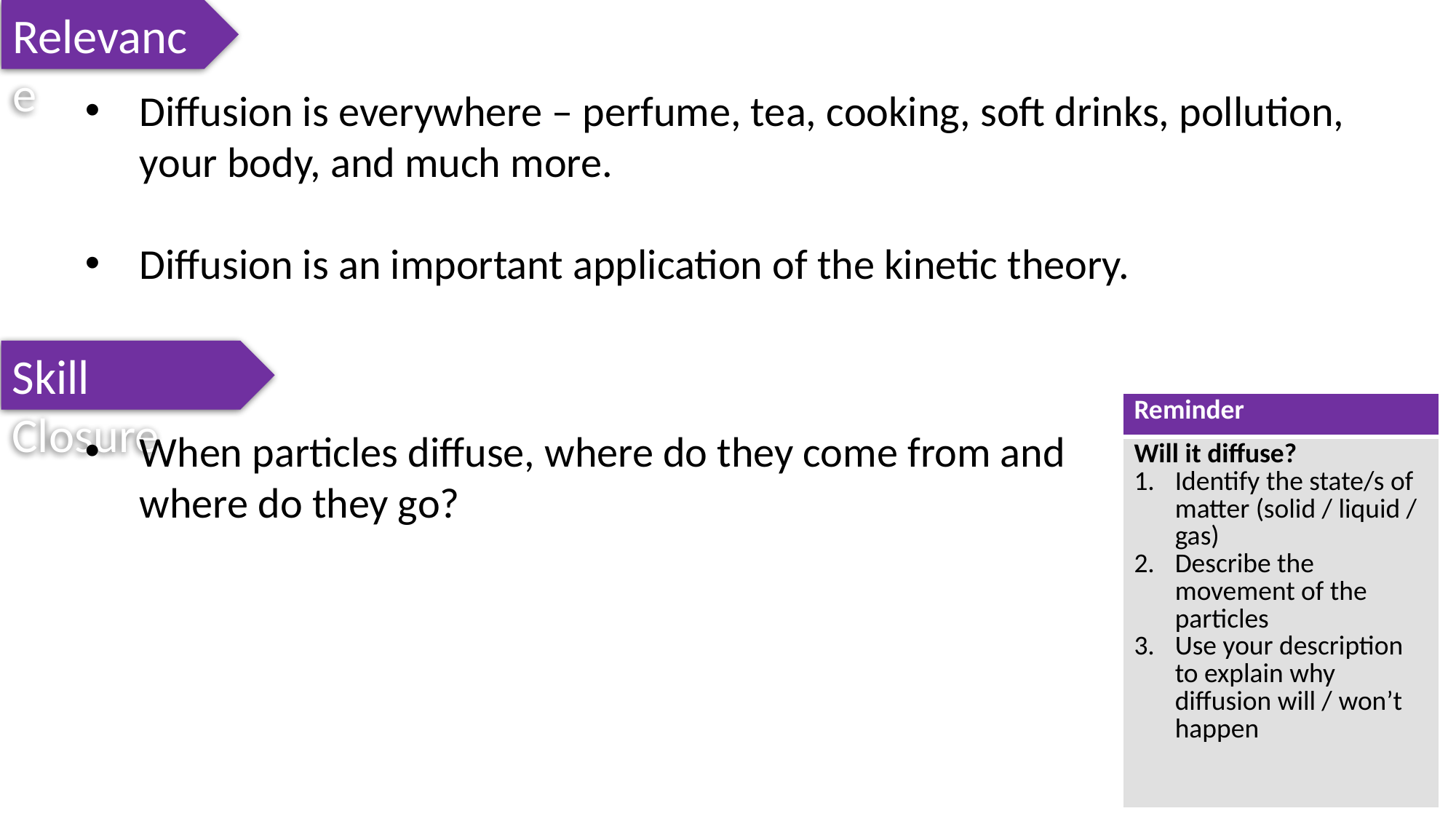

Relevance
Diffusion is everywhere – perfume, tea, cooking, soft drinks, pollution, your body, and much more.

Diffusion is an important application of the kinetic theory.
Skill Closure
| Reminder |
| --- |
| Will it diffuse? Identify the state/s of matter (solid / liquid / gas) Describe the movement of the particles Use your description to explain why diffusion will / won’t happen |
When particles diffuse, where do they come from and where do they go?